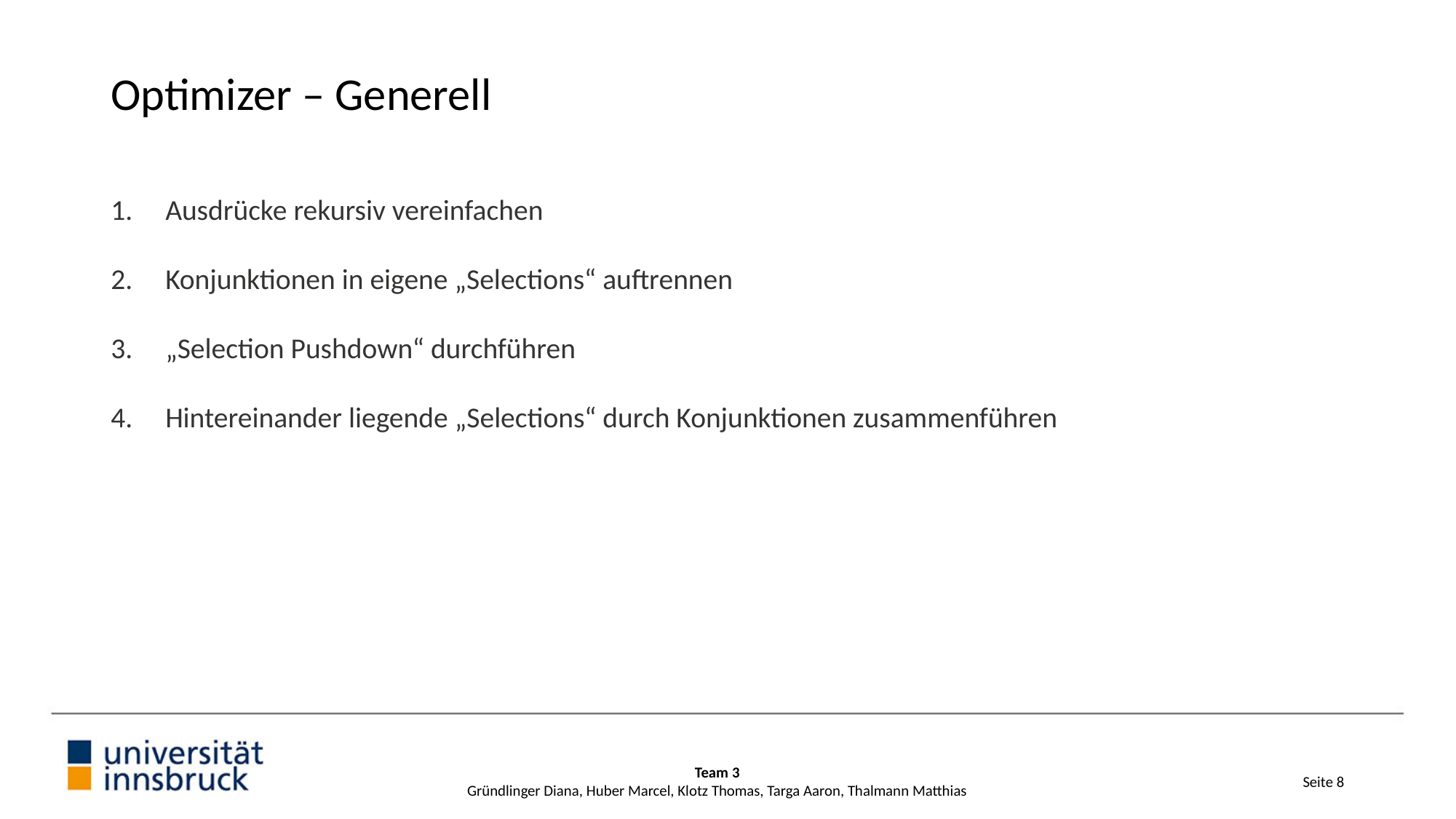

# Optimizer – Generell
Ausdrücke rekursiv vereinfachen
Konjunktionen in eigene „Selections“ auftrennen
„Selection Pushdown“ durchführen
Hintereinander liegende „Selections“ durch Konjunktionen zusammenführen
Team 3
Gründlinger Diana, Huber Marcel, Klotz Thomas, Targa Aaron, Thalmann Matthias
Seite 8